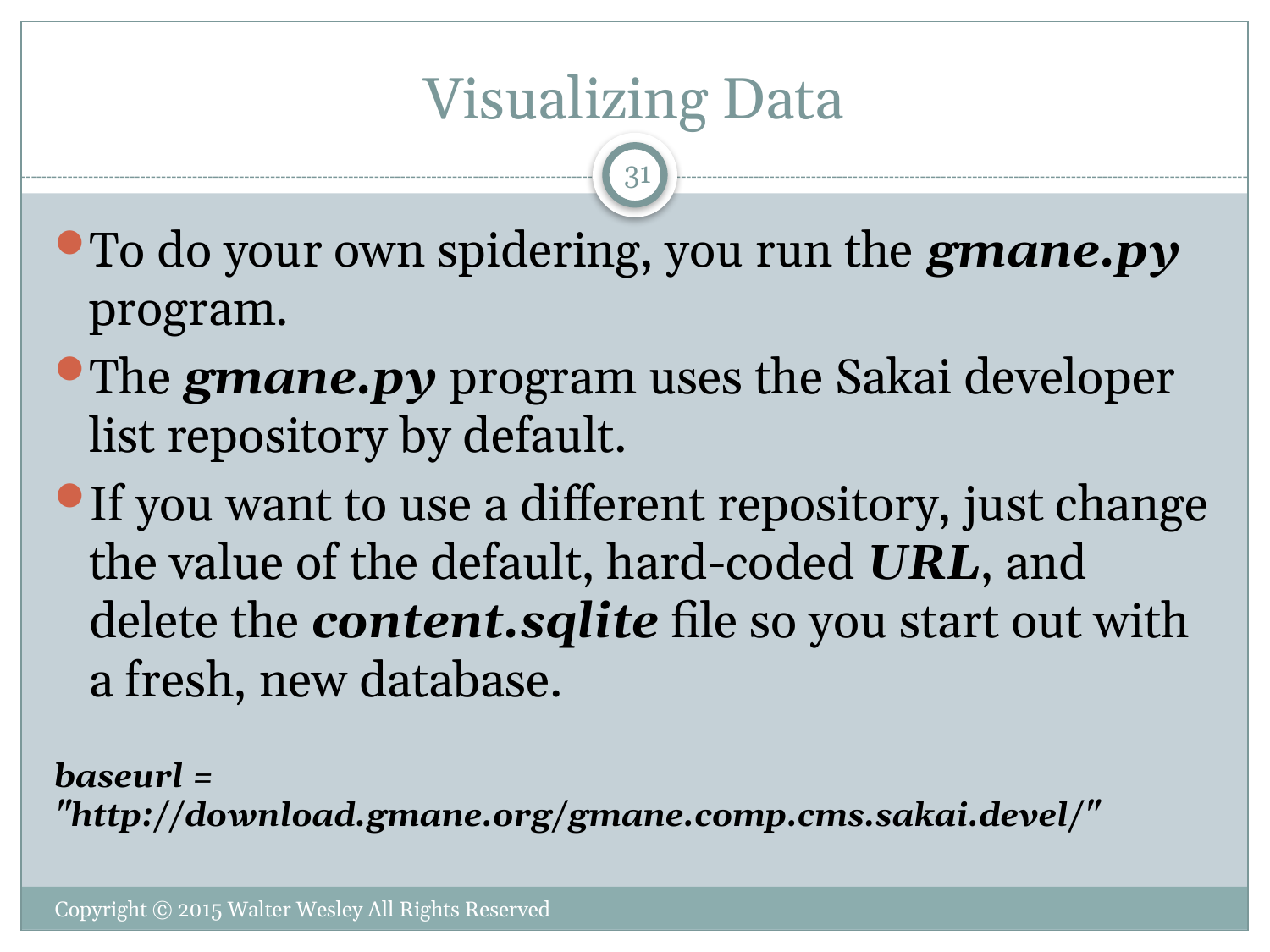

# Visualizing Data
31
To do your own spidering, you run the gmane.py program.
The gmane.py program uses the Sakai developer list repository by default.
If you want to use a different repository, just change the value of the default, hard-coded URL, and delete the content.sqlite file so you start out with a fresh, new database.

baseurl = "http://download.gmane.org/gmane.comp.cms.sakai.devel/"

Copyright © 2015 Walter Wesley All Rights Reserved